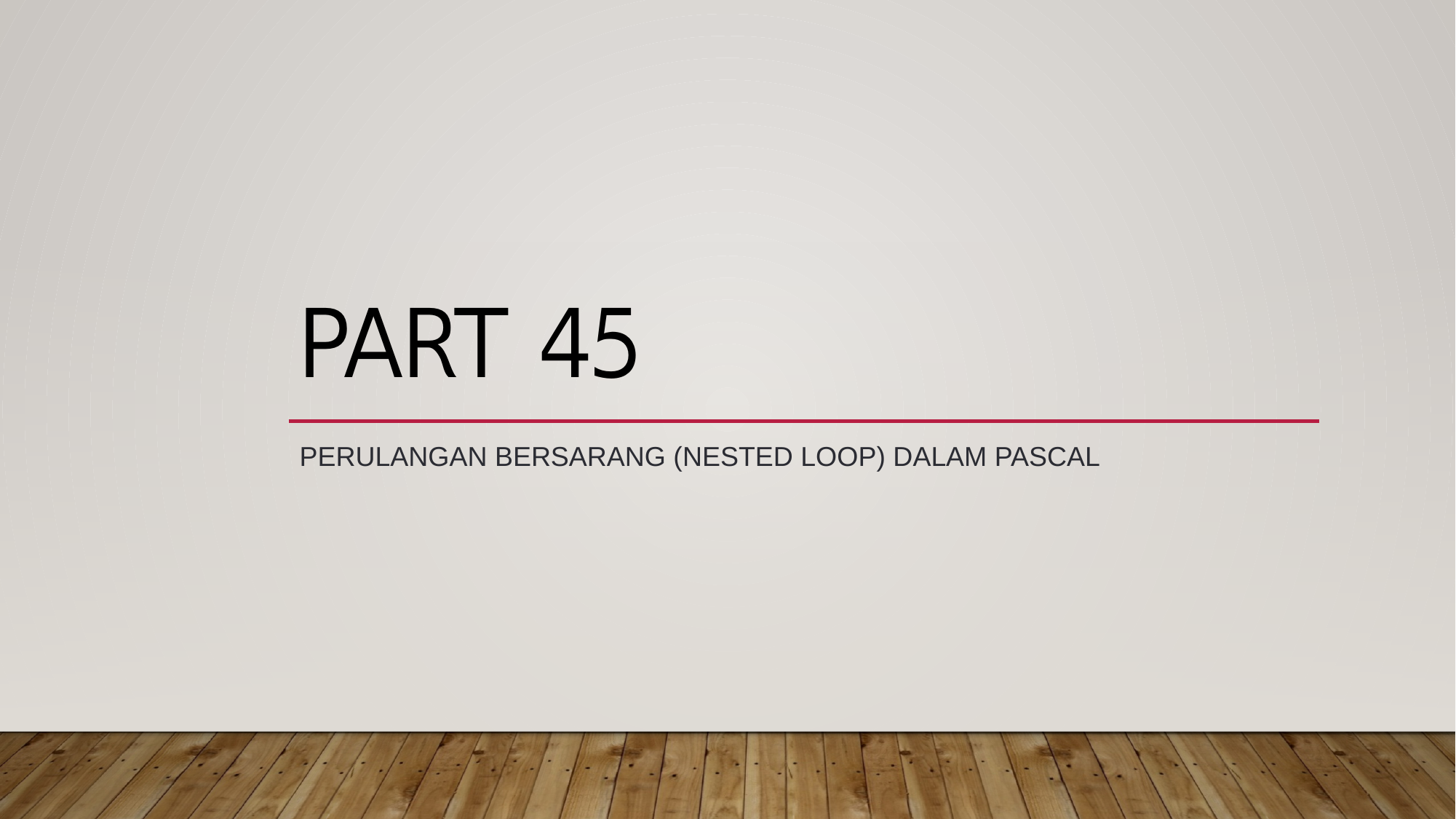

# PART 45
Perulangan Bersarang (Nested Loop) dalam Pascal